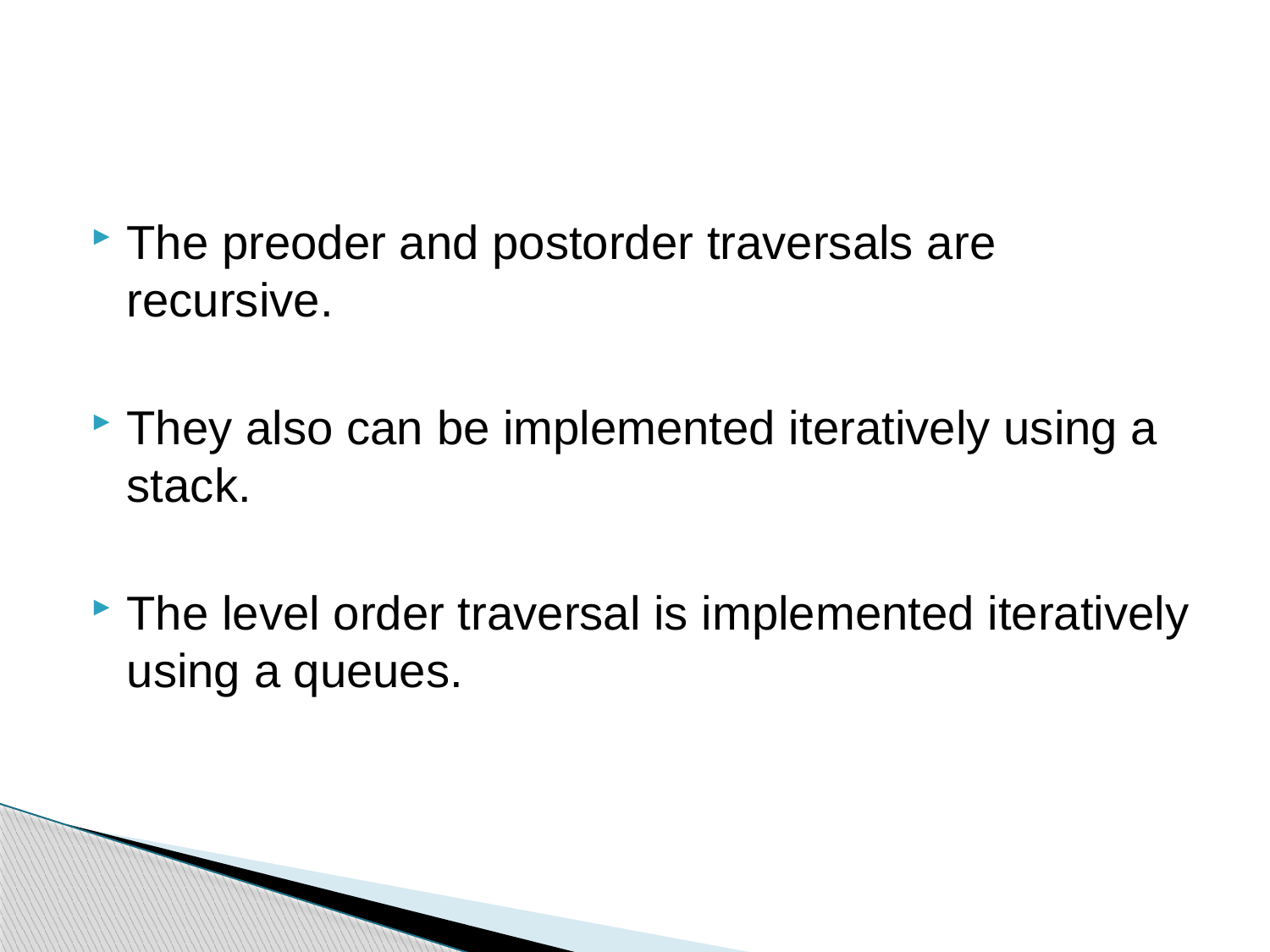

#
The preoder and postorder traversals are recursive.

They also can be implemented iteratively using a stack.

The level order traversal is implemented iteratively using a queues.